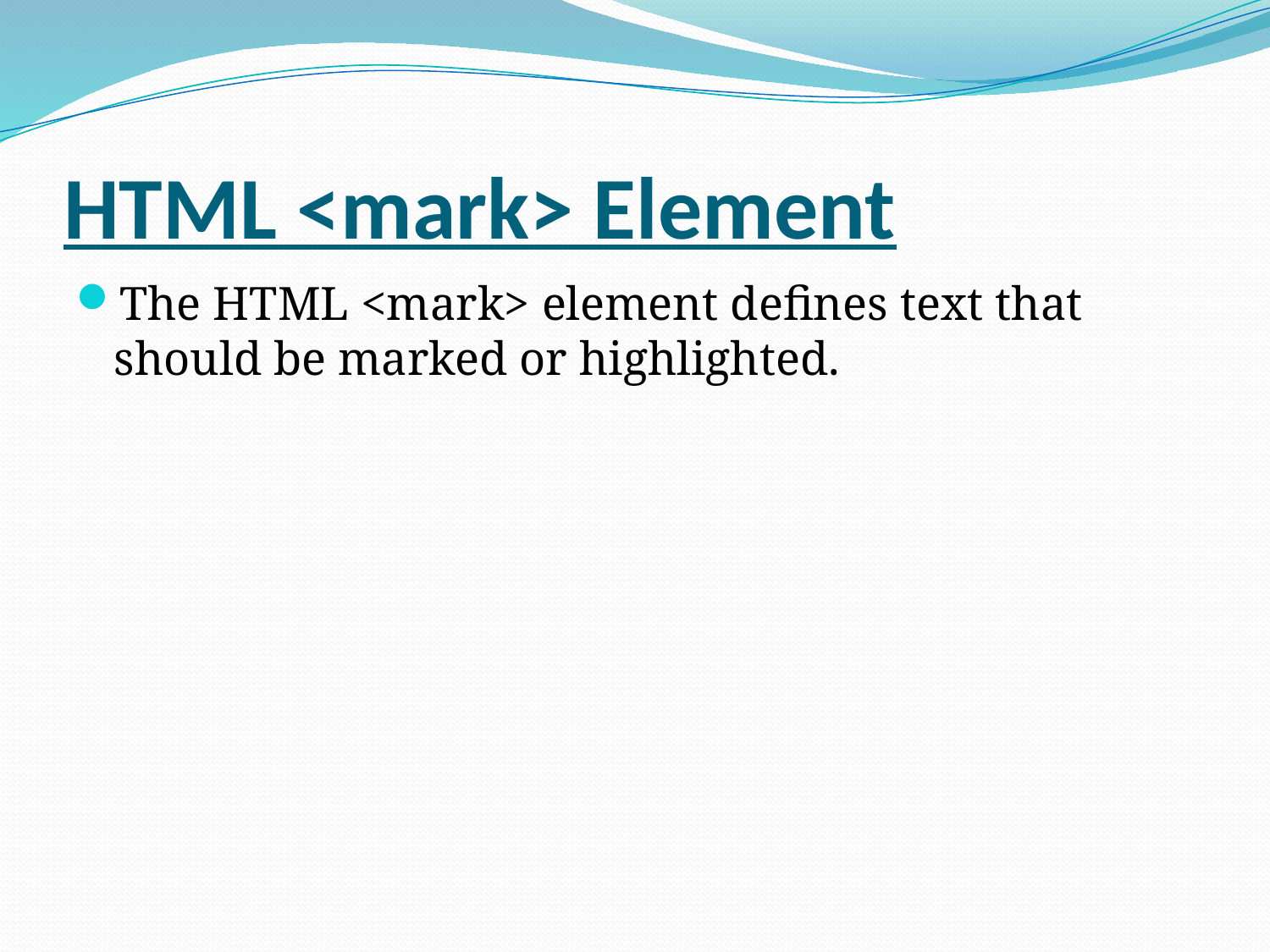

# HTML <mark> Element
The HTML <mark> element defines text that should be marked or highlighted.